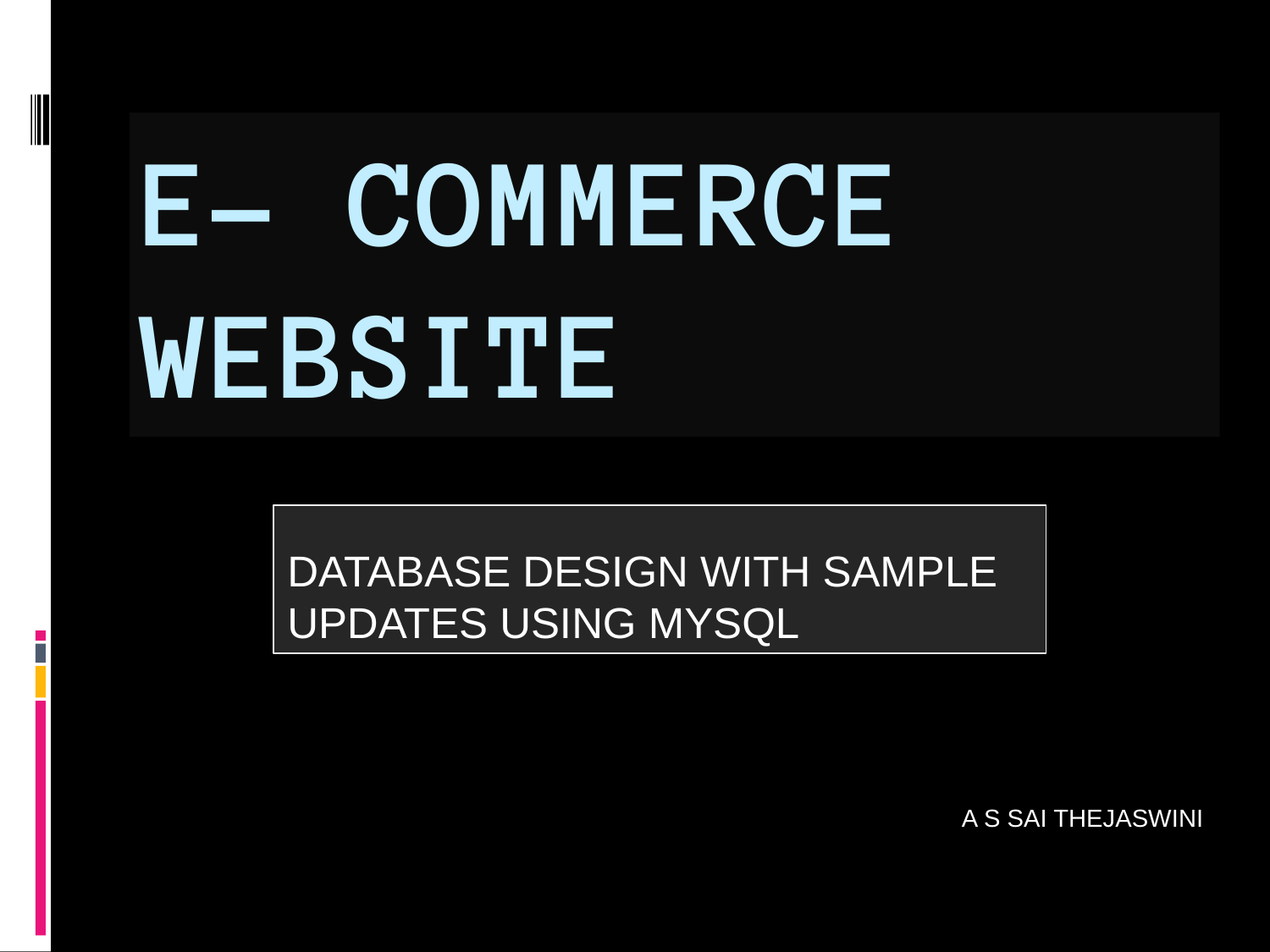

# E- COMMERCE WEBSITE
DATABASE DESIGN WITH SAMPLE UPDATES USING MYSQL
A S SAI THEJASWINI